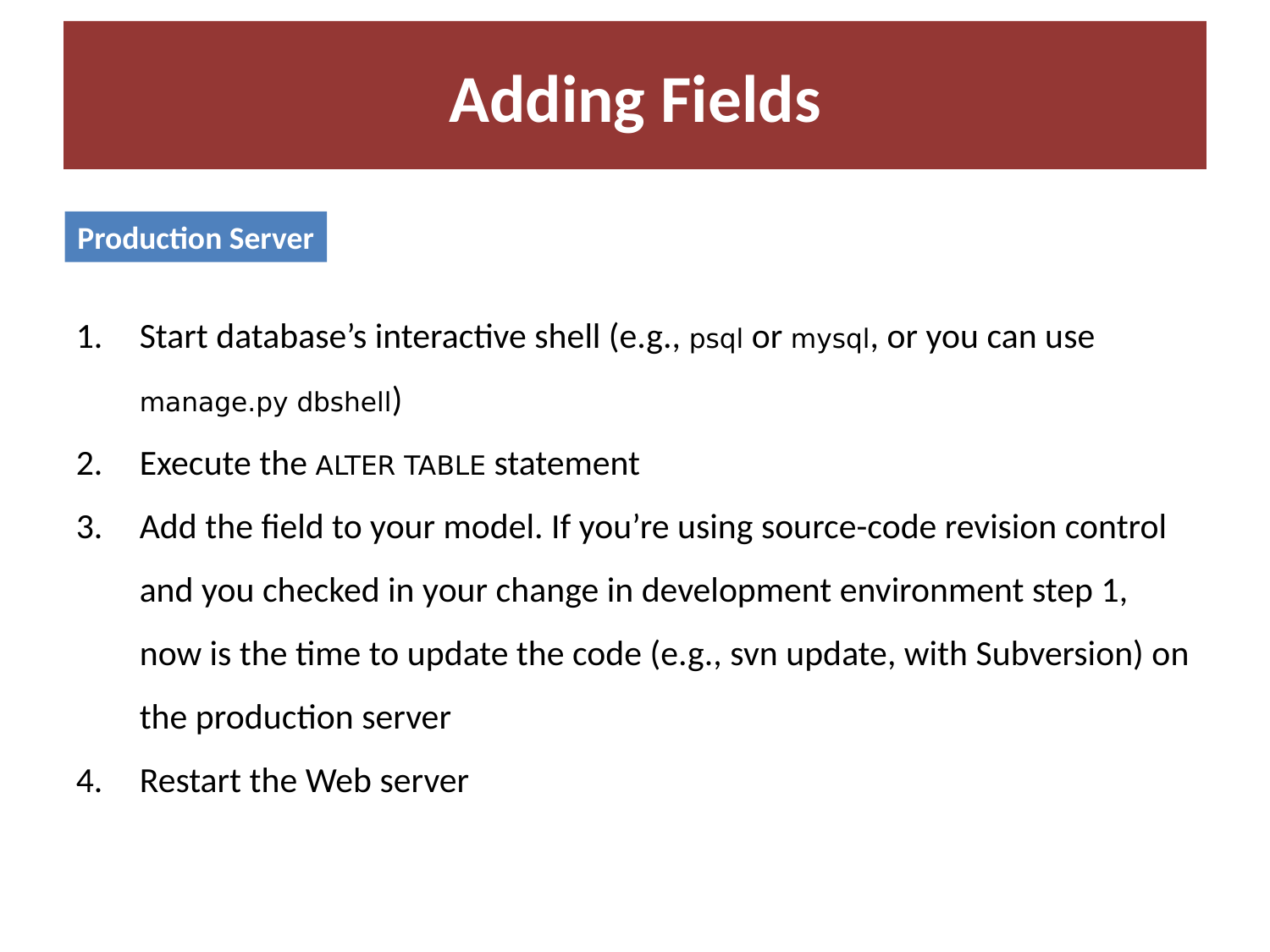

# Adding Fields
Production Server
Start database’s interactive shell (e.g., psql or mysql, or you can use manage.py dbshell)
Execute the ALTER TABLE statement
Add the field to your model. If you’re using source-code revision control and you checked in your change in development environment step 1, now is the time to update the code (e.g., svn update, with Subversion) on the production server
Restart the Web server